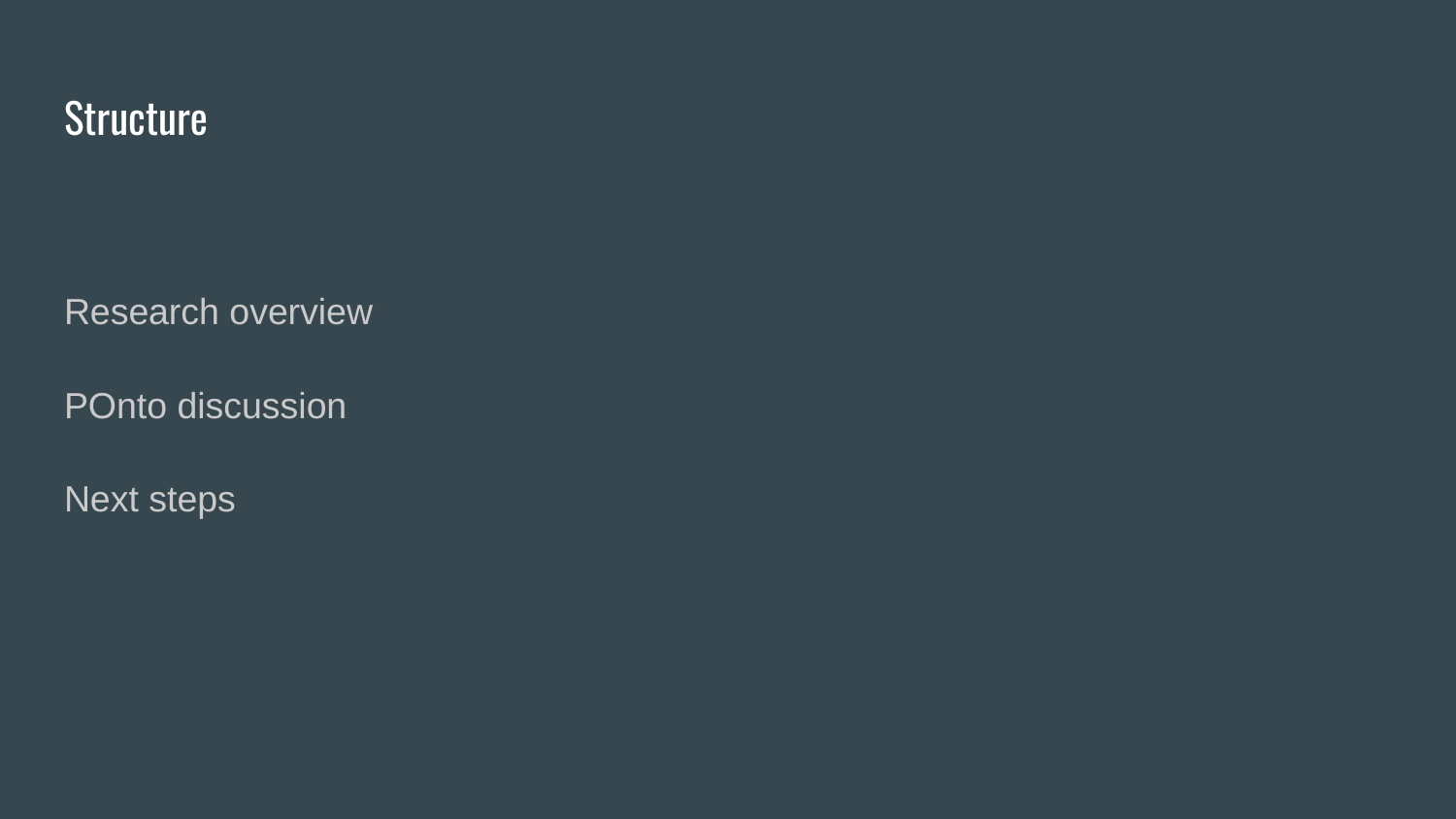

# Structure

Research overview

POnto discussion

Next steps